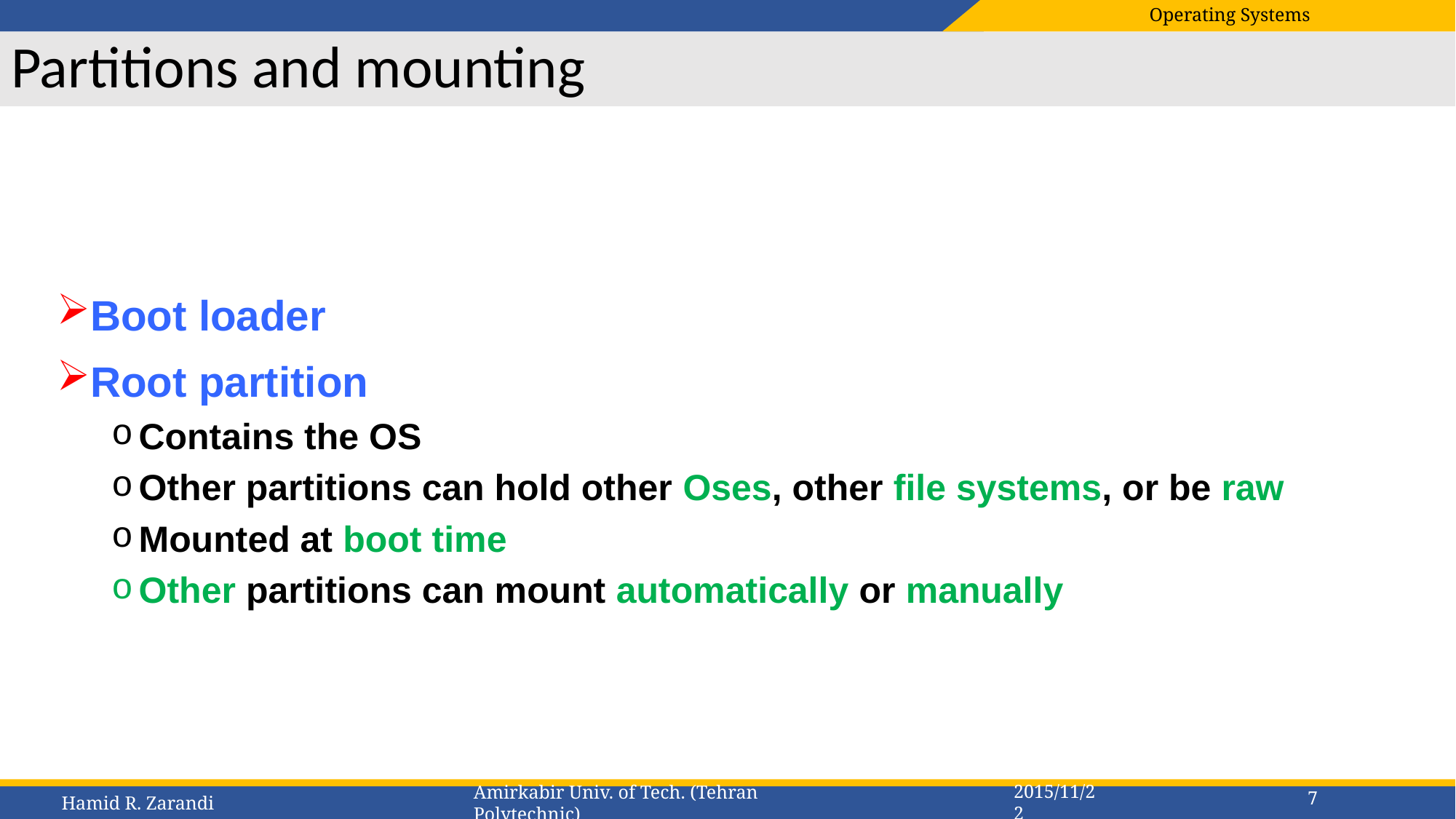

# Partitions and mounting

Boot loader
Root partition
Contains the OS
Other partitions can hold other Oses, other file systems, or be raw
Mounted at boot time
Other partitions can mount automatically or manually